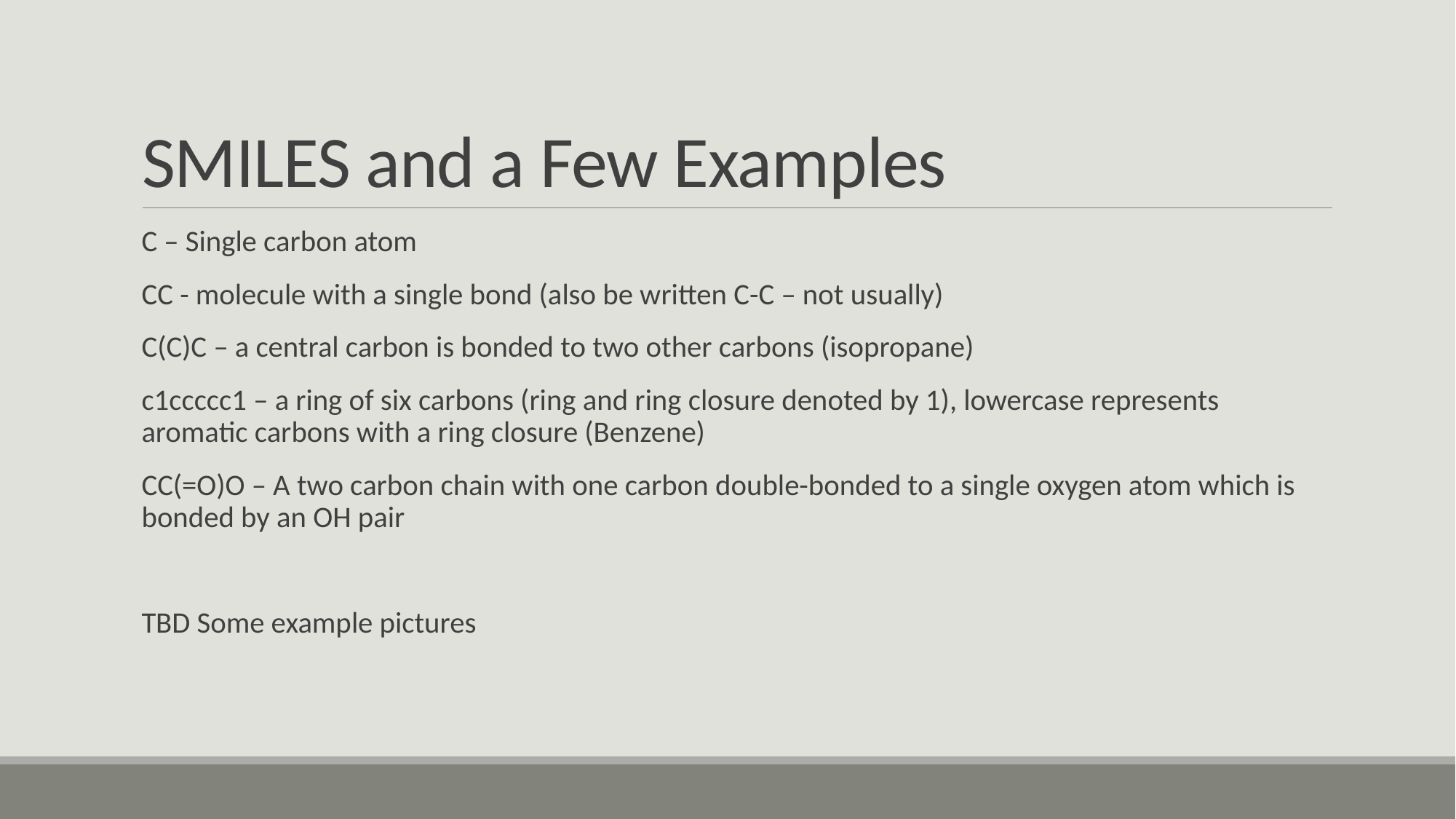

# SMILES and a Few Examples
C – Single carbon atom
CC - molecule with a single bond (also be written C-C – not usually)
C(C)C – a central carbon is bonded to two other carbons (isopropane)
c1ccccc1 – a ring of six carbons (ring and ring closure denoted by 1), lowercase represents aromatic carbons with a ring closure (Benzene)
CC(=O)O – A two carbon chain with one carbon double-bonded to a single oxygen atom which is bonded by an OH pair

TBD Some example pictures